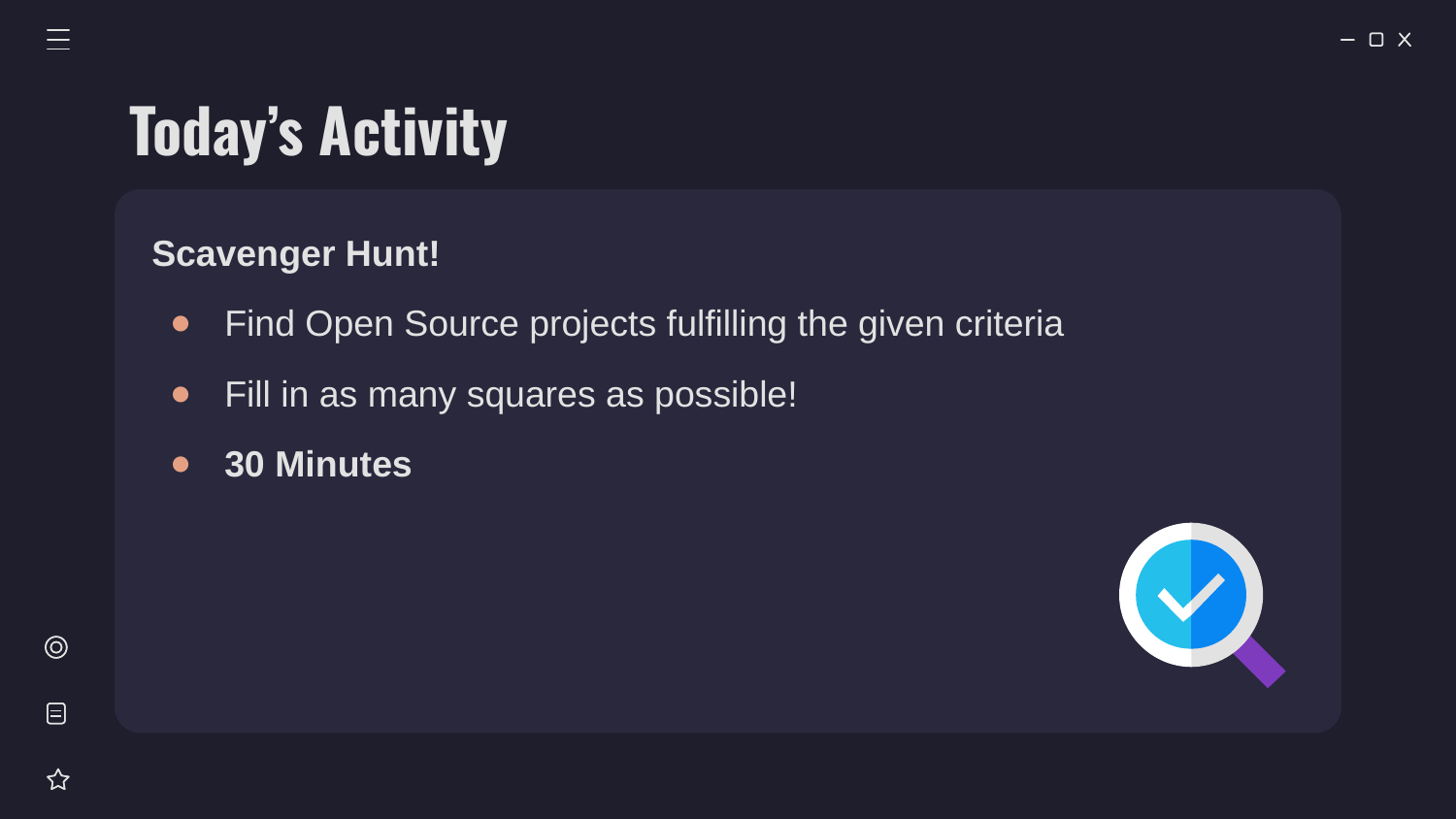

# Today’s Activity
Scavenger Hunt!
Find Open Source projects fulfilling the given criteria
Fill in as many squares as possible!
30 Minutes